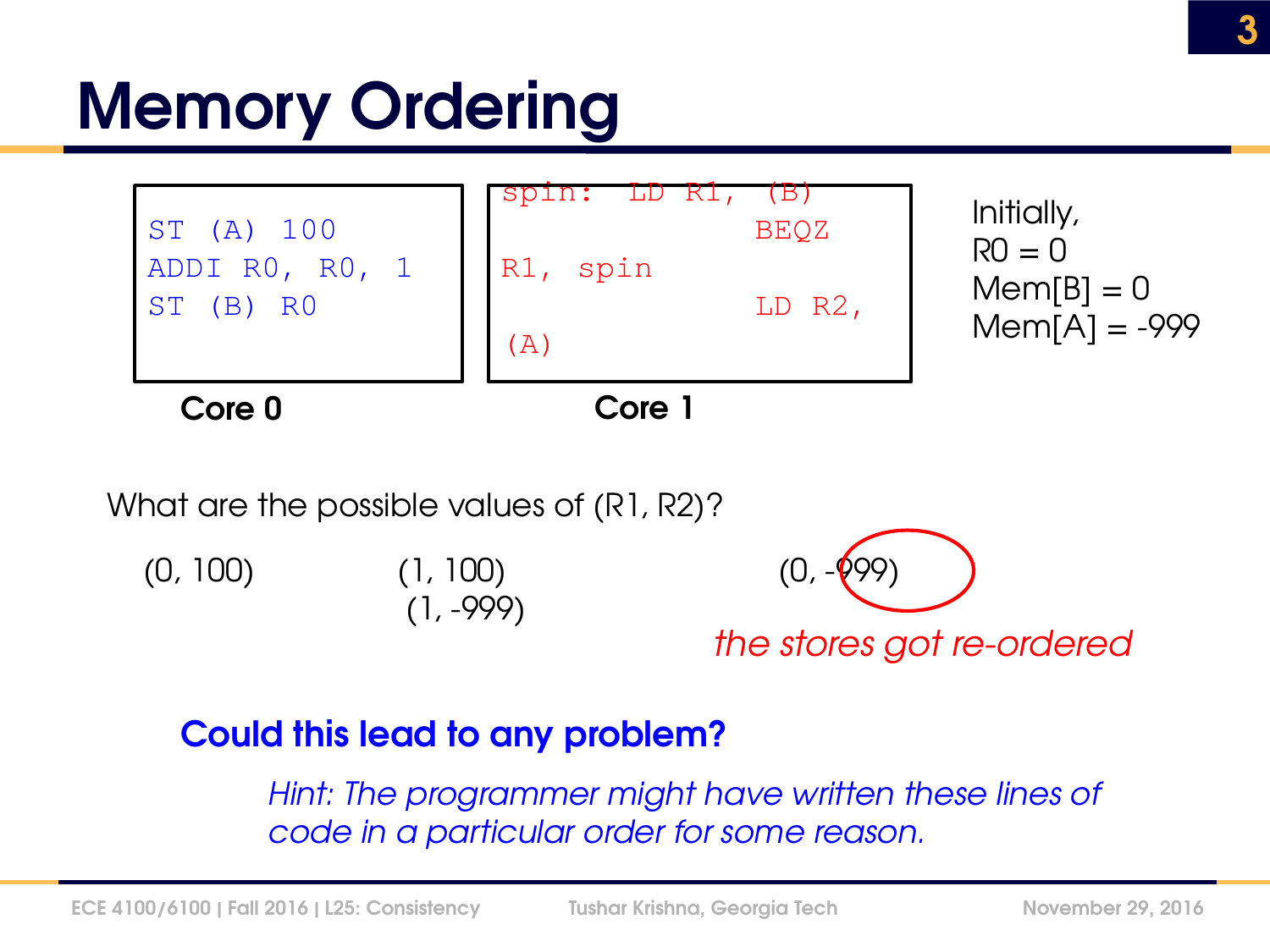

3
# Memory Ordering
ST (A) 100
ADDI R0, R0, 1
ST (B) R0

spin:	LD R1, (B)
		BEQZ R1, spin
		LD R2, (A)

Initially,
R0 = 0
Mem[B] = 0
Mem[A] = -999
Core 1
Core 0
What are the possible values of (R1, R2)?

(0, 100) 		(1, 100) 			(0, -999) 	 	 (1, -999)
the stores got re-ordered
Could this lead to any problem?

Hint: The programmer might have written these lines of code in a particular order for some reason.
ECE 4100/6100 | Fall 2016 | L25: Consistency                Tushar Krishna, Georgia Tech
November 29, 2016